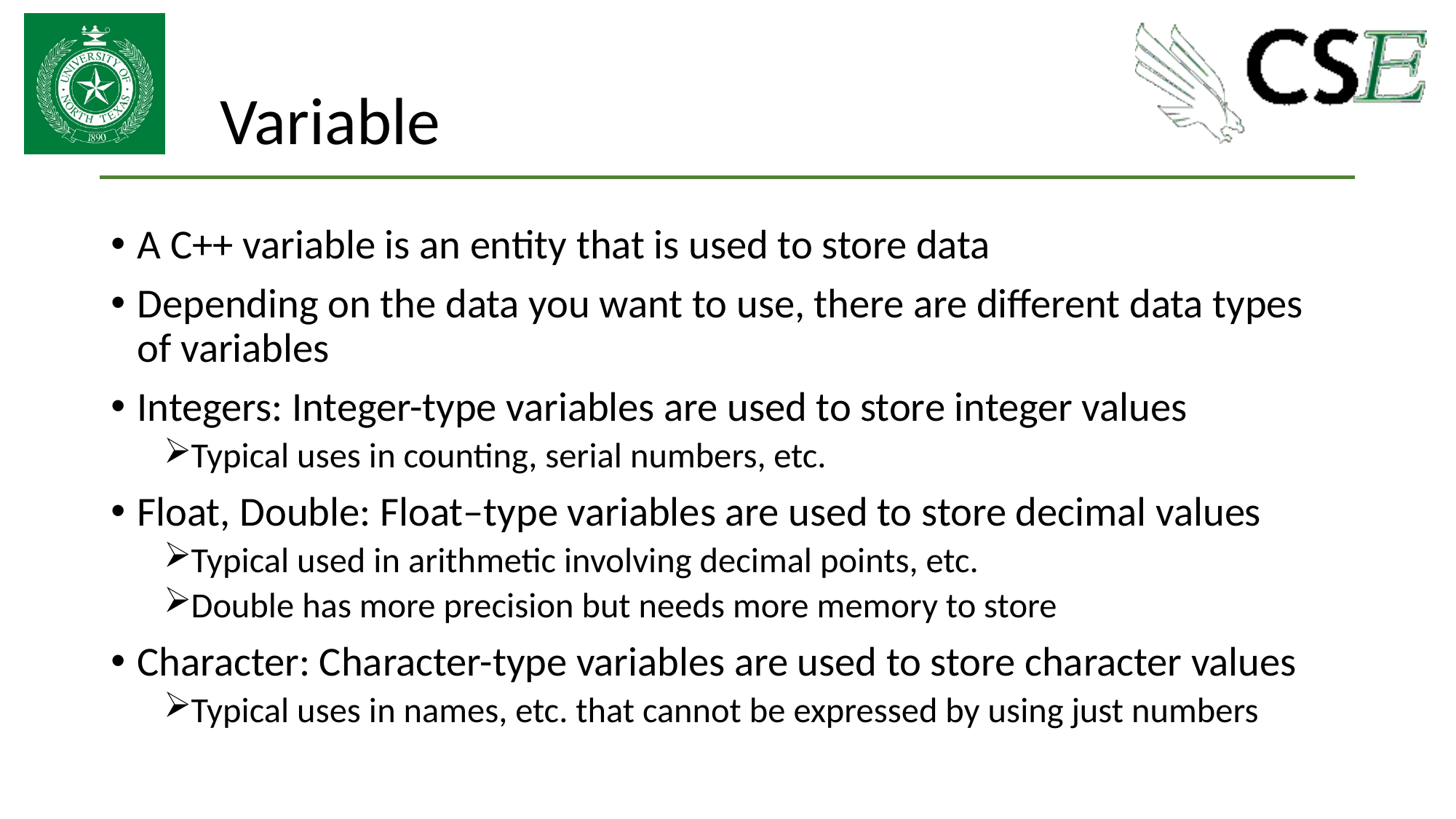

# Variable
A C++ variable is an entity that is used to store data
Depending on the data you want to use, there are different data types of variables
Integers: Integer-type variables are used to store integer values
Typical uses in counting, serial numbers, etc.
Float, Double: Float–type variables are used to store decimal values
Typical used in arithmetic involving decimal points, etc.
Double has more precision but needs more memory to store
Character: Character-type variables are used to store character values
Typical uses in names, etc. that cannot be expressed by using just numbers